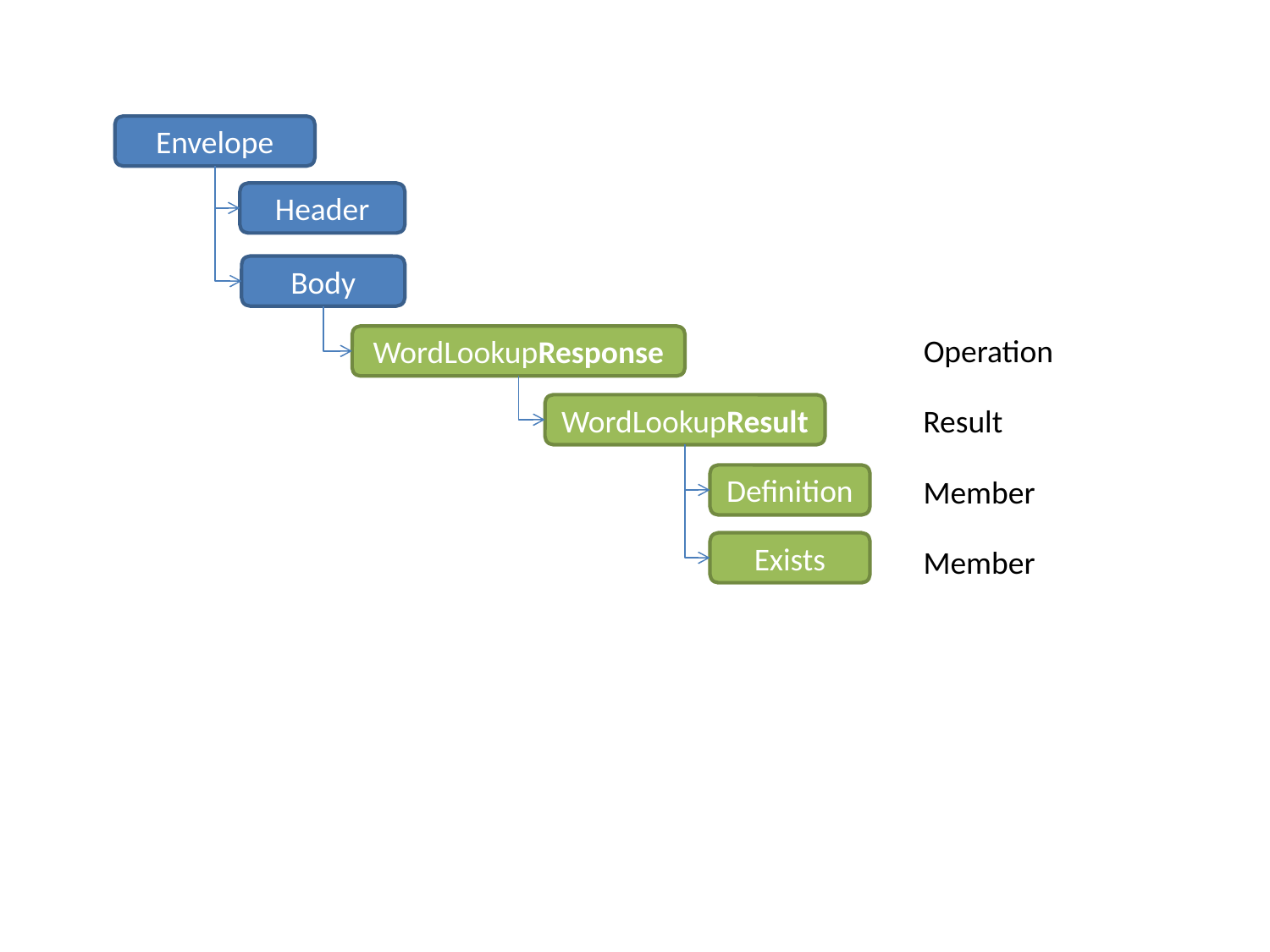

Envelope
Header
Body
Operation
WordLookupResponse
WordLookupResult
Result
Definition
Member
Exists
Member